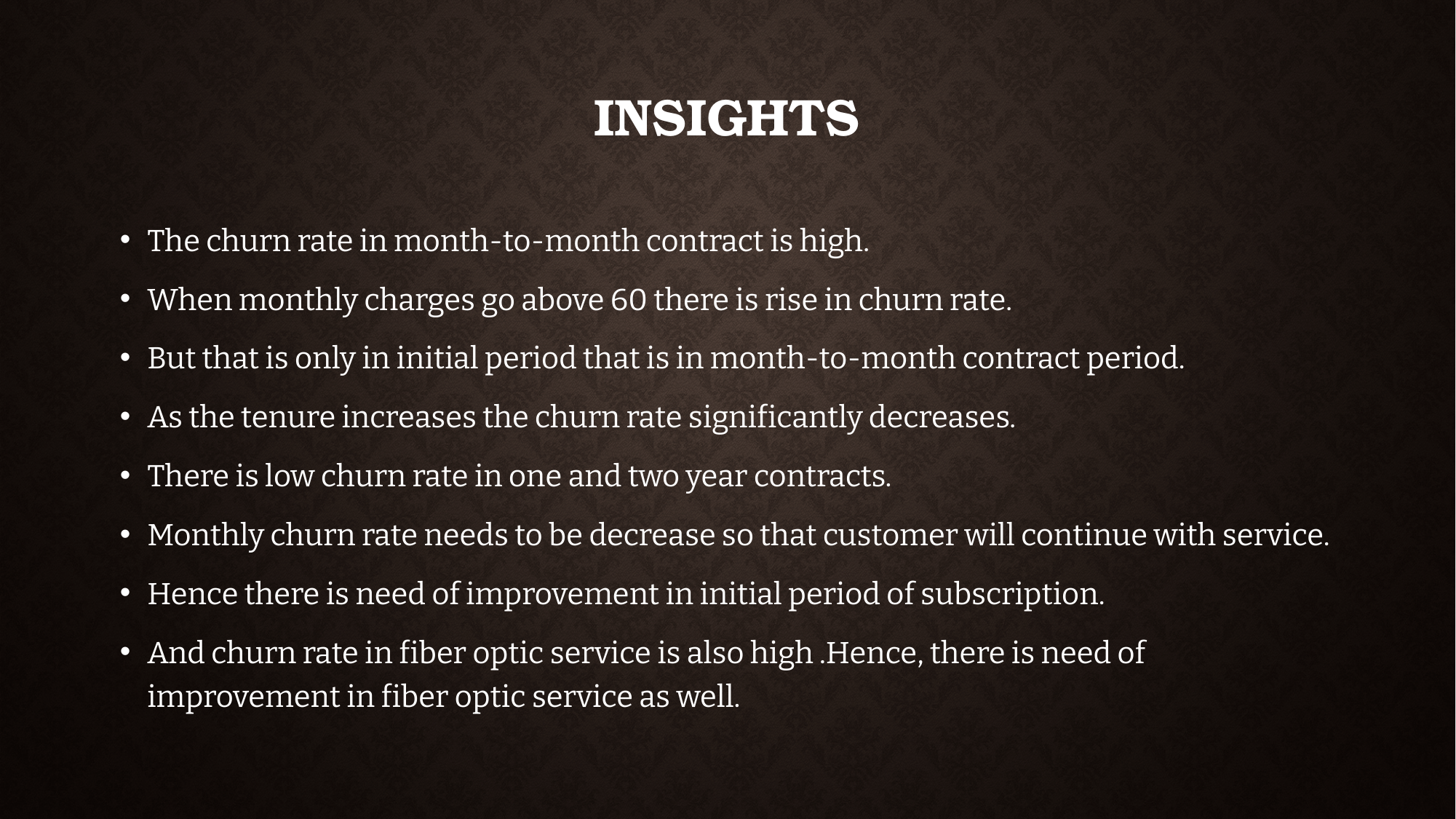

# insights
The churn rate in month-to-month contract is high.
When monthly charges go above 60 there is rise in churn rate.
But that is only in initial period that is in month-to-month contract period.
As the tenure increases the churn rate significantly decreases.
There is low churn rate in one and two year contracts.
Monthly churn rate needs to be decrease so that customer will continue with service.
Hence there is need of improvement in initial period of subscription.
And churn rate in fiber optic service is also high .Hence, there is need of improvement in fiber optic service as well.